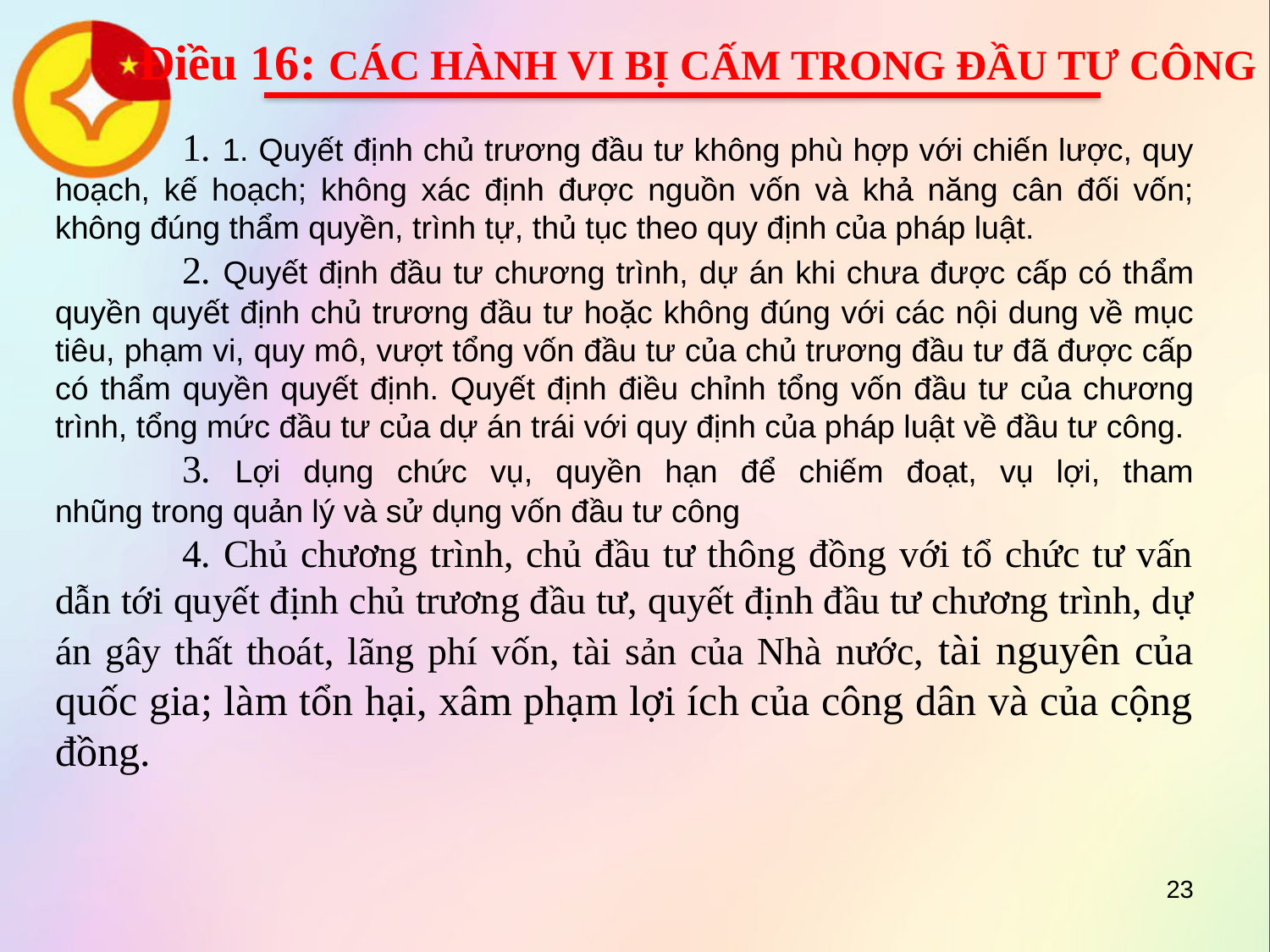

# Điều 16: CÁC HÀNH VI BỊ CẤM TRONG ĐẦU TƯ CÔNG
	1. 1. Quyết định chủ trương đầu tư không phù hợp với chiến lược, quy hoạch, kế hoạch; không xác định được nguồn vốn và khả năng cân đối vốn; không đúng thẩm quyền, trình tự, thủ tục theo quy định của pháp luật.
	2. Quyết định đầu tư chương trình, dự án khi chưa được cấp có thẩm quyền quyết định chủ trương đầu tư hoặc không đúng với các nội dung về mục tiêu, phạm vi, quy mô, vượt tổng vốn đầu tư của chủ trương đầu tư đã được cấp có thẩm quyền quyết định. Quyết định điều chỉnh tổng vốn đầu tư của chương trình, tổng mức đầu tư của dự án trái với quy định của pháp luật về đầu tư công.
	3. Lợi dụng chức vụ, quyền hạn để chiếm đoạt, vụ lợi, tham nhũng trong quản lý và sử dụng vốn đầu tư công
	4. Chủ chương trình, chủ đầu tư thông đồng với tổ chức tư vấn dẫn tới quyết định chủ trương đầu tư, quyết định đầu tư chương trình, dự án gây thất thoát, lãng phí vốn, tài sản của Nhà nước, tài nguyên của quốc gia; làm tổn hại, xâm phạm lợi ích của công dân và của cộng đồng.

23